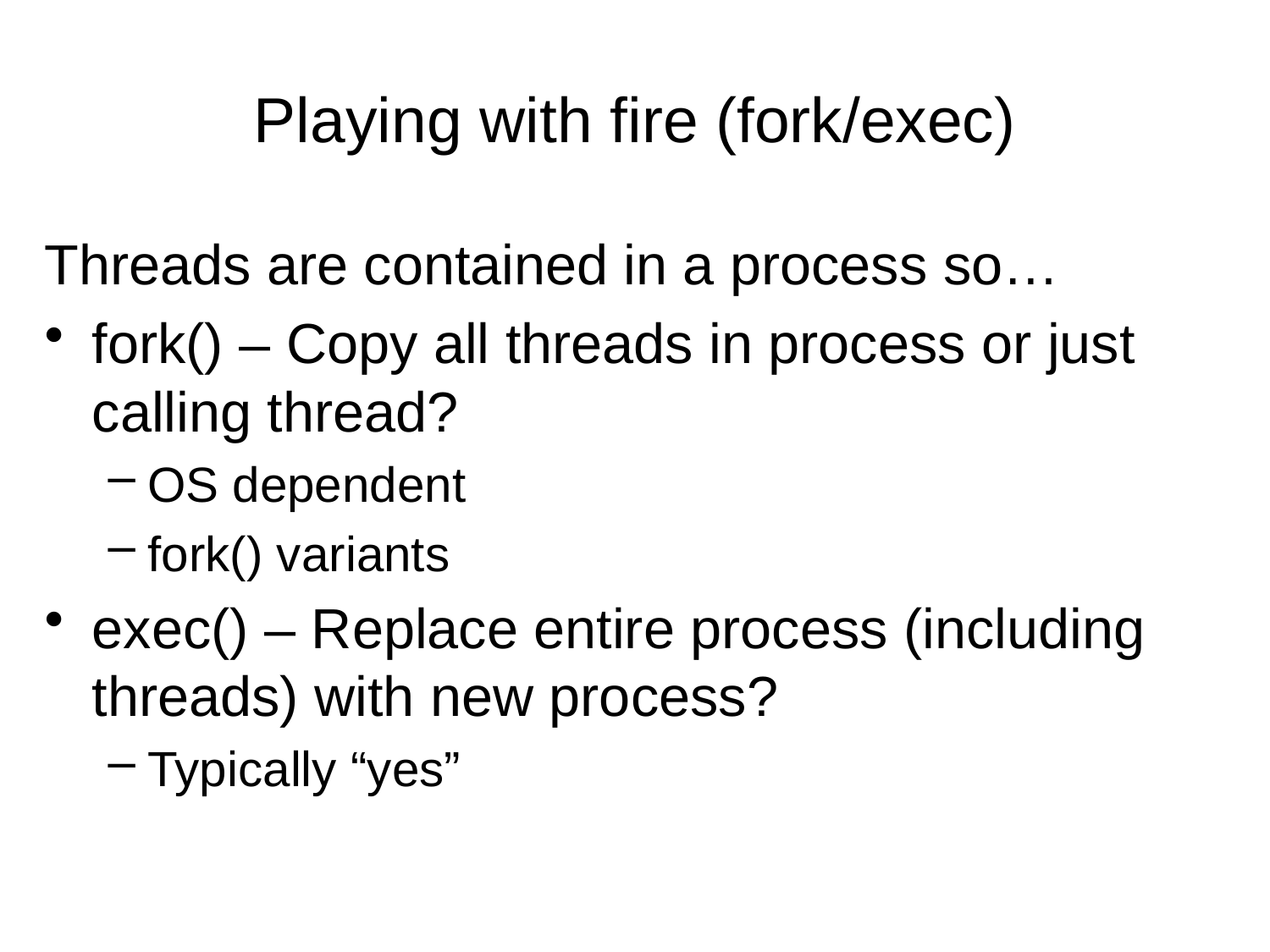

# Playing with fire (fork/exec)
Threads are contained in a process so…
fork() – Copy all threads in process or just calling thread?
OS dependent
fork() variants
exec() – Replace entire process (including threads) with new process?
Typically “yes”